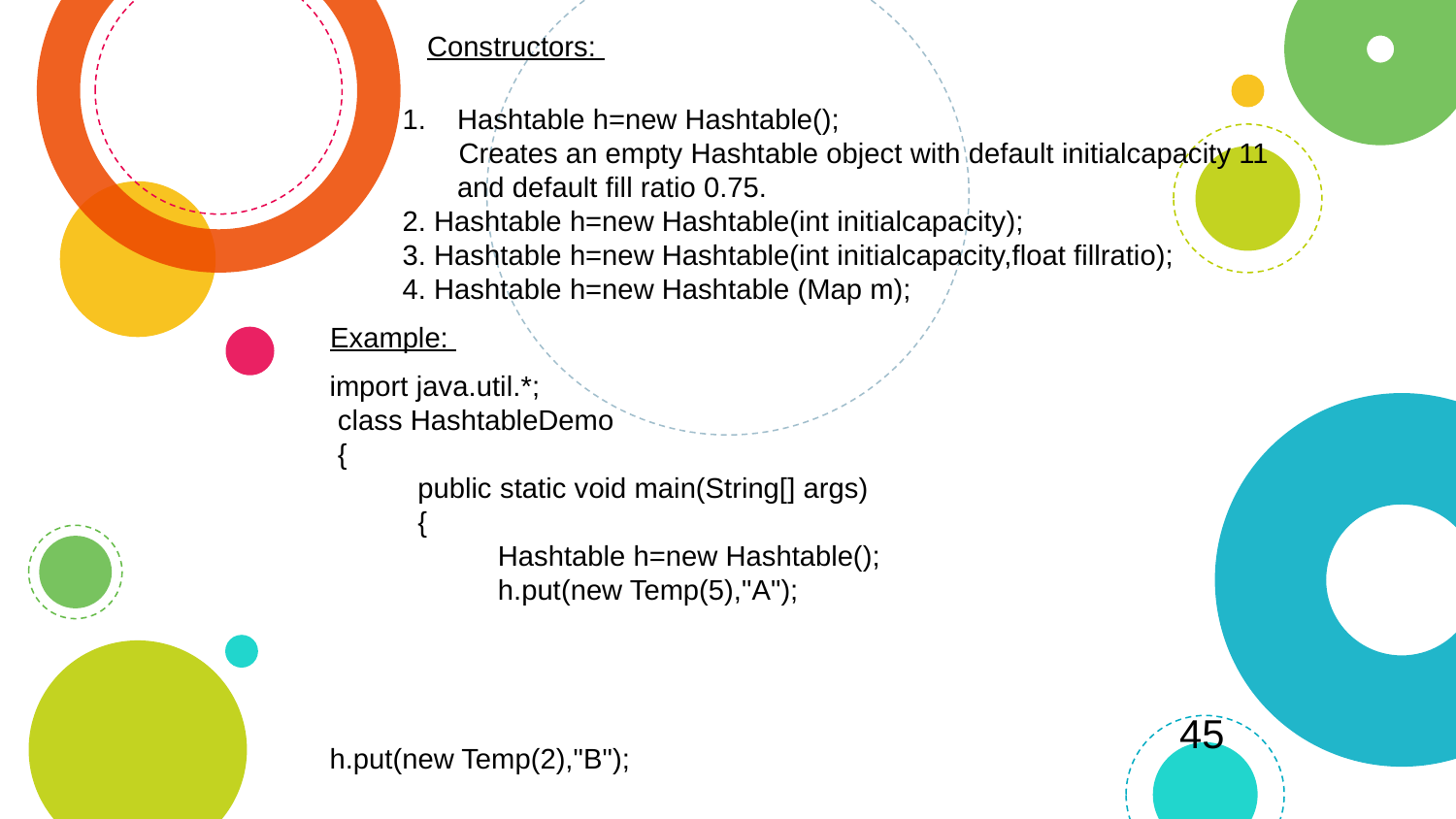

Constructors:
Hashtable h=new Hashtable();
       Creates an empty Hashtable object with default initialcapacity 11 and default fill ratio 0.75.
2. Hashtable h=new Hashtable(int initialcapacity);
3. Hashtable h=new Hashtable(int initialcapacity,float fillratio);
4. Hashtable h=new Hashtable (Map m);
Example:
import java.util.*;
 class HashtableDemo
 {
           public static void main(String[] args)
           {
                     Hashtable h=new Hashtable();
                     h.put(new Temp(5),"A");

h.put(new Temp(2),"B");
45